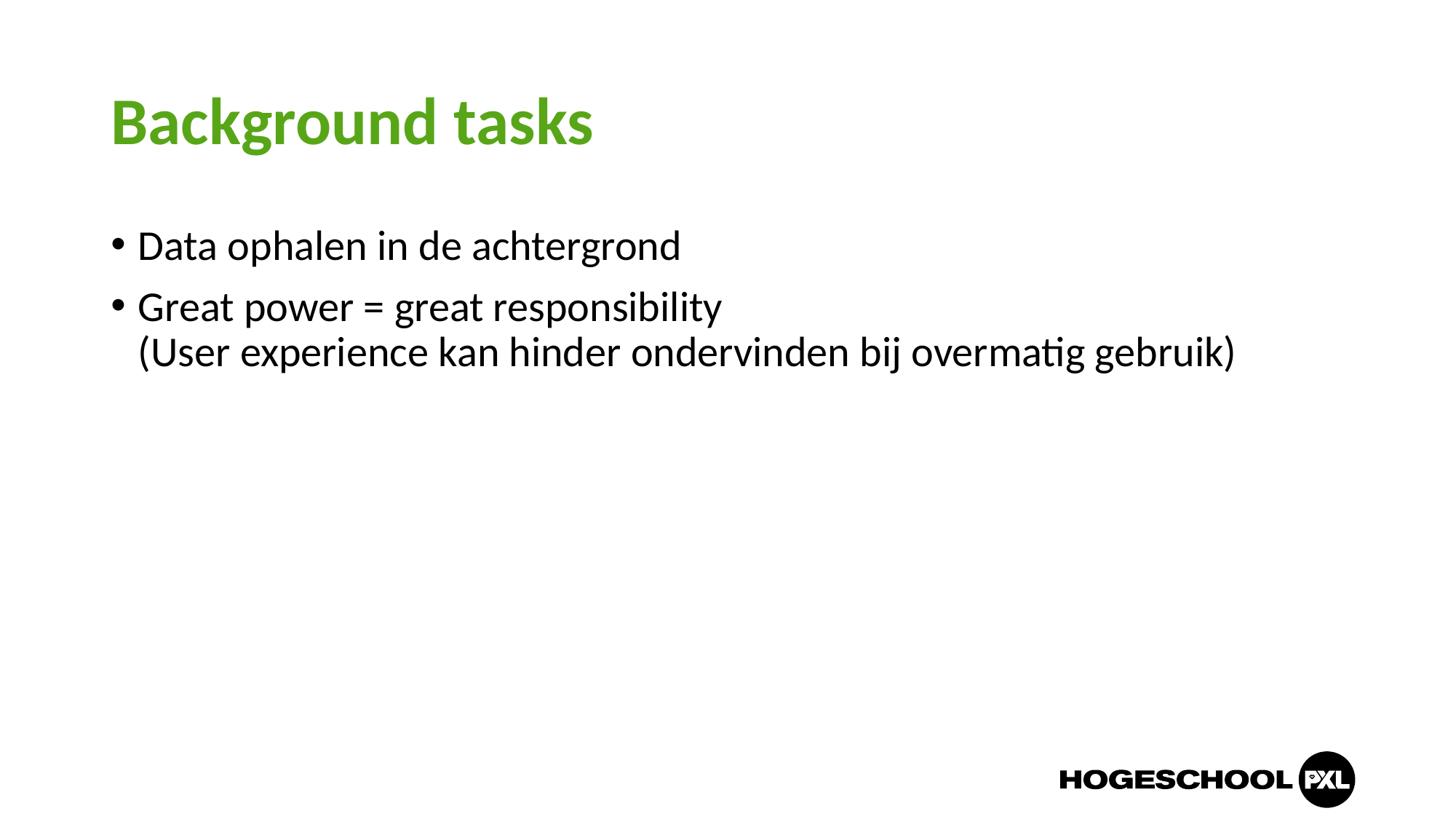

# Background tasks
Data ophalen in de achtergrond
Great power = great responsibility
(User experience kan hinder ondervinden bij overmatig gebruik)